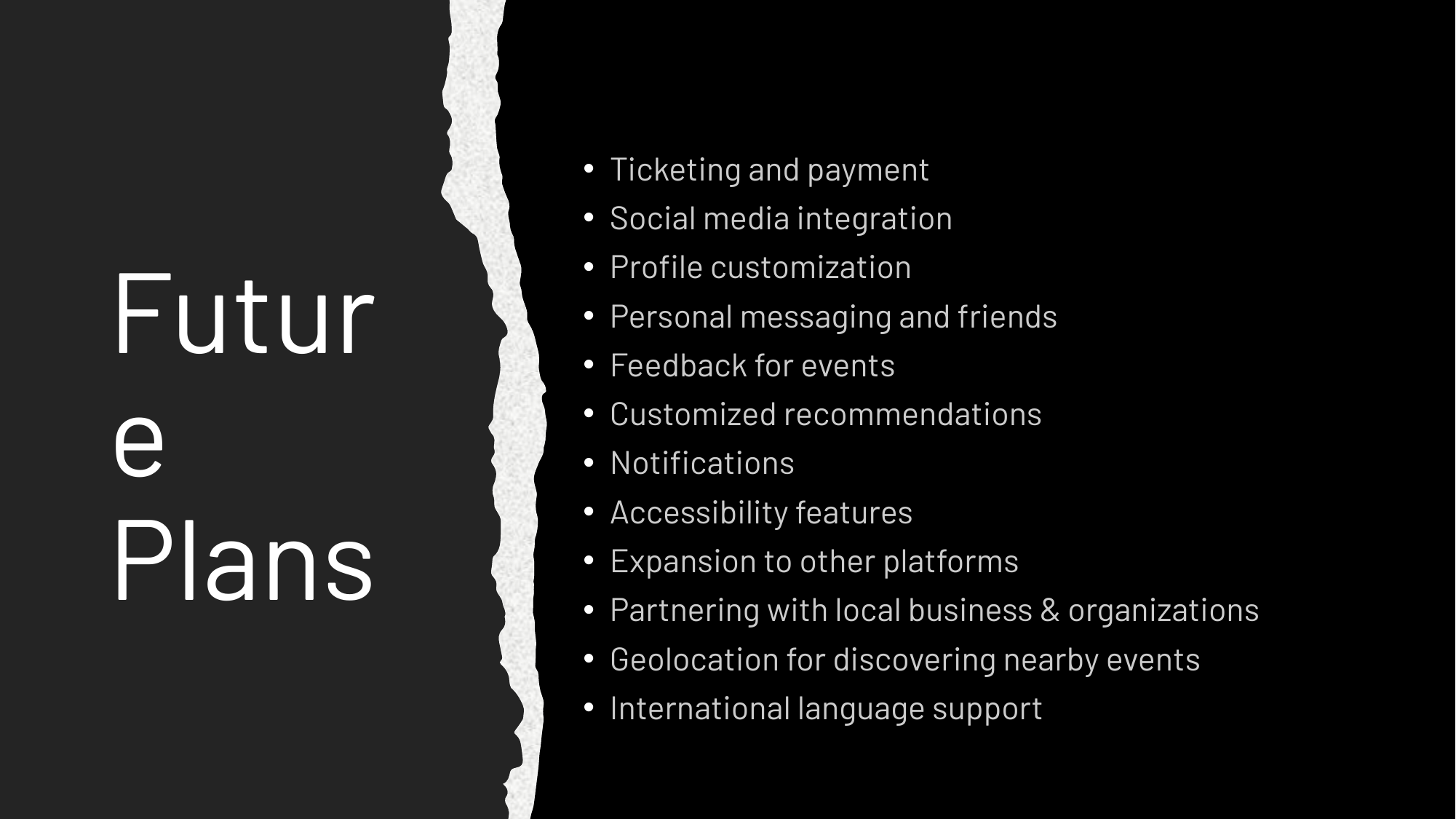

Ticketing and payment
Social media integration
Profile customization
Personal messaging and friends
Feedback for events
Customized recommendations
Notifications
Accessibility features
Expansion to other platforms
Partnering with local business & organizations
Geolocation for discovering nearby events
International language support
# Future Plans